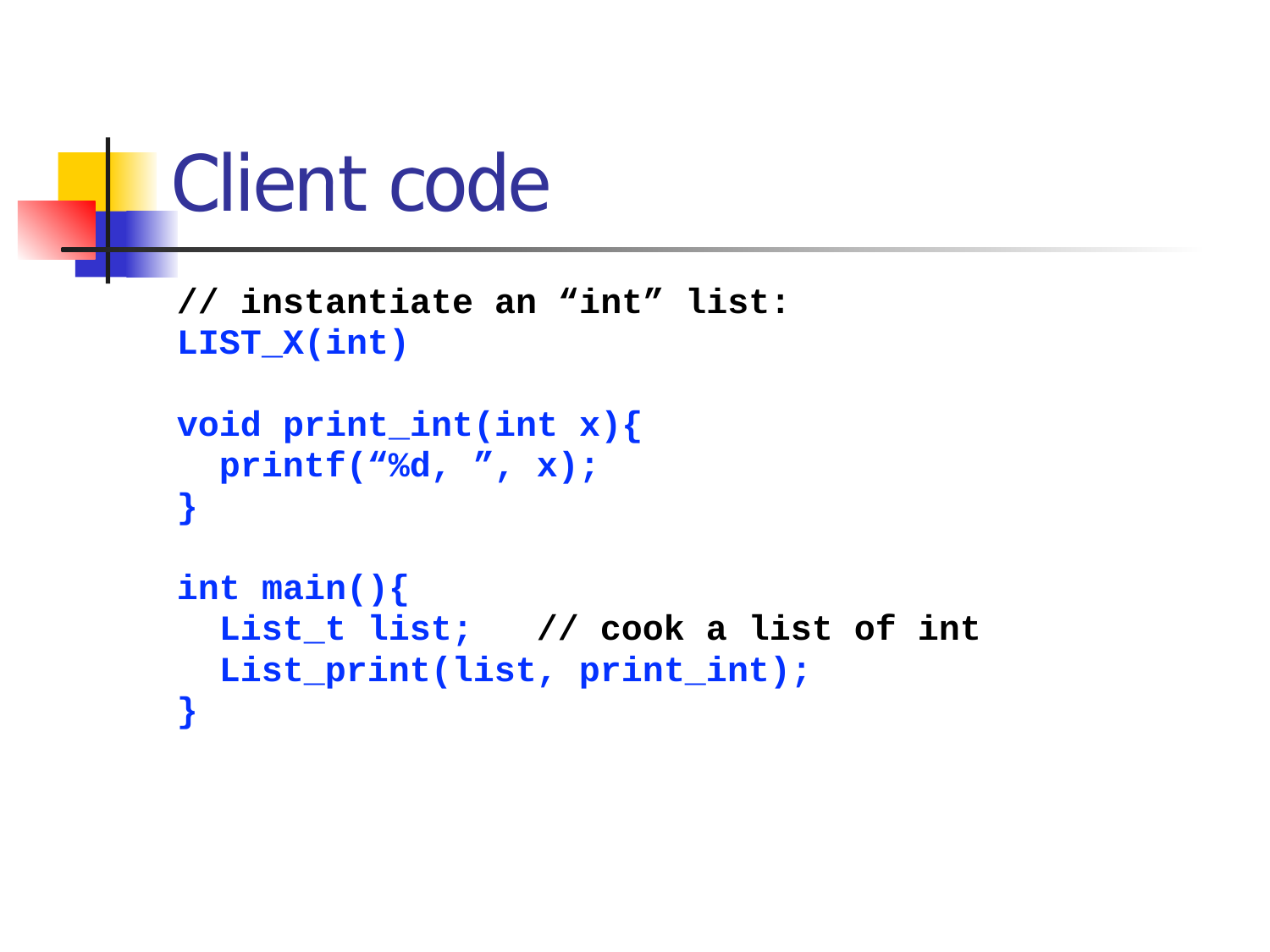

# Client code
// instantiate an “int” list:
LIST_X(int)

void print_int(int x){
  printf(“%d, ”, x);
}

int main(){
  List_t list;   // cook a list of int
  List_print(list, print_int);
}